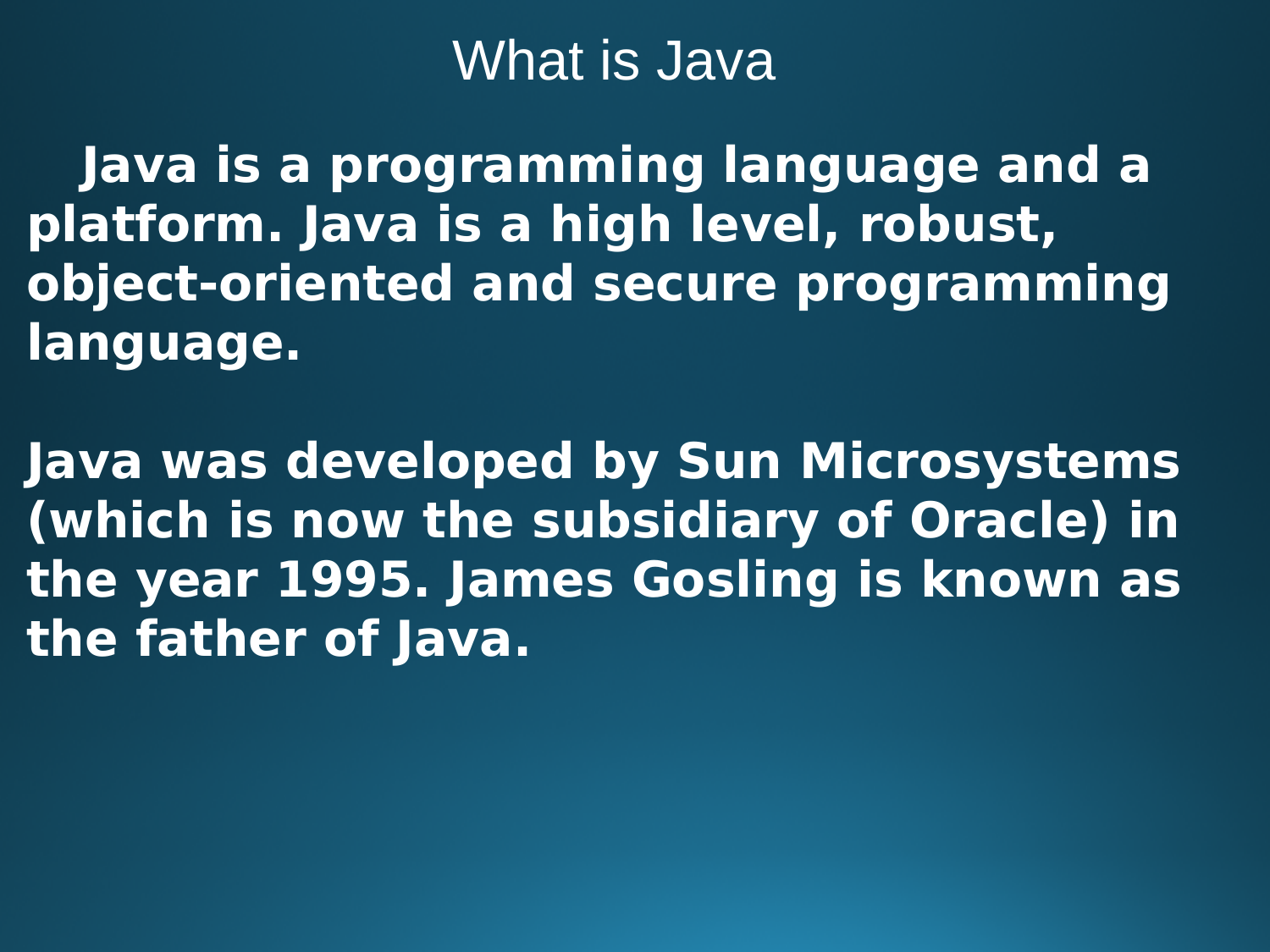

What is Java
    Java is a programming language and a platform. Java is a high level, robust, object-oriented and secure programming language.

Java was developed by Sun Microsystems (which is now the subsidiary of Oracle) in the year 1995. James Gosling is known as the father of Java.